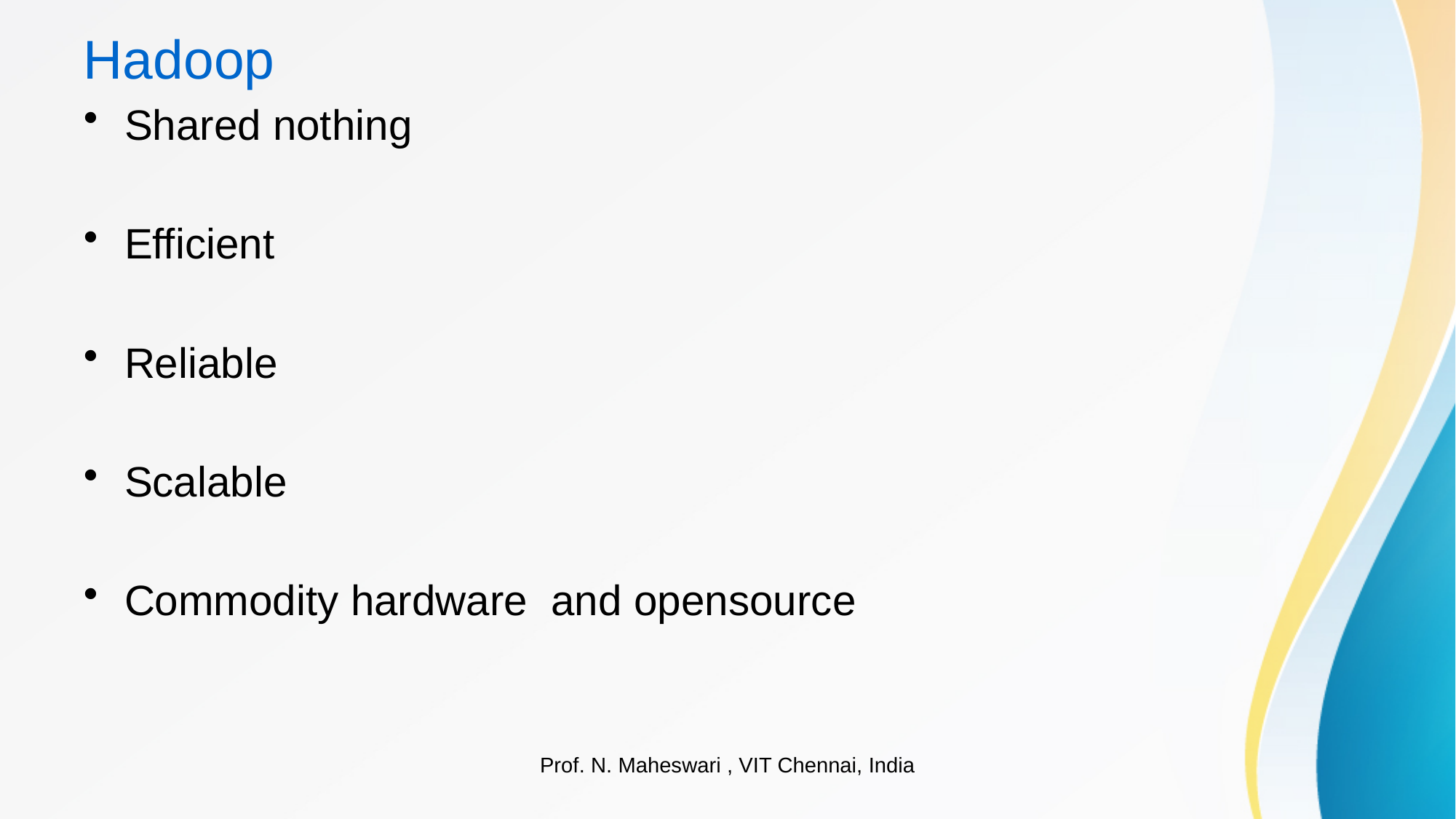

# Hadoop
Shared nothing

Efficient

Reliable

Scalable

Commodity hardware  and opensource

Prof. N. Maheswari , VIT Chennai, India
3